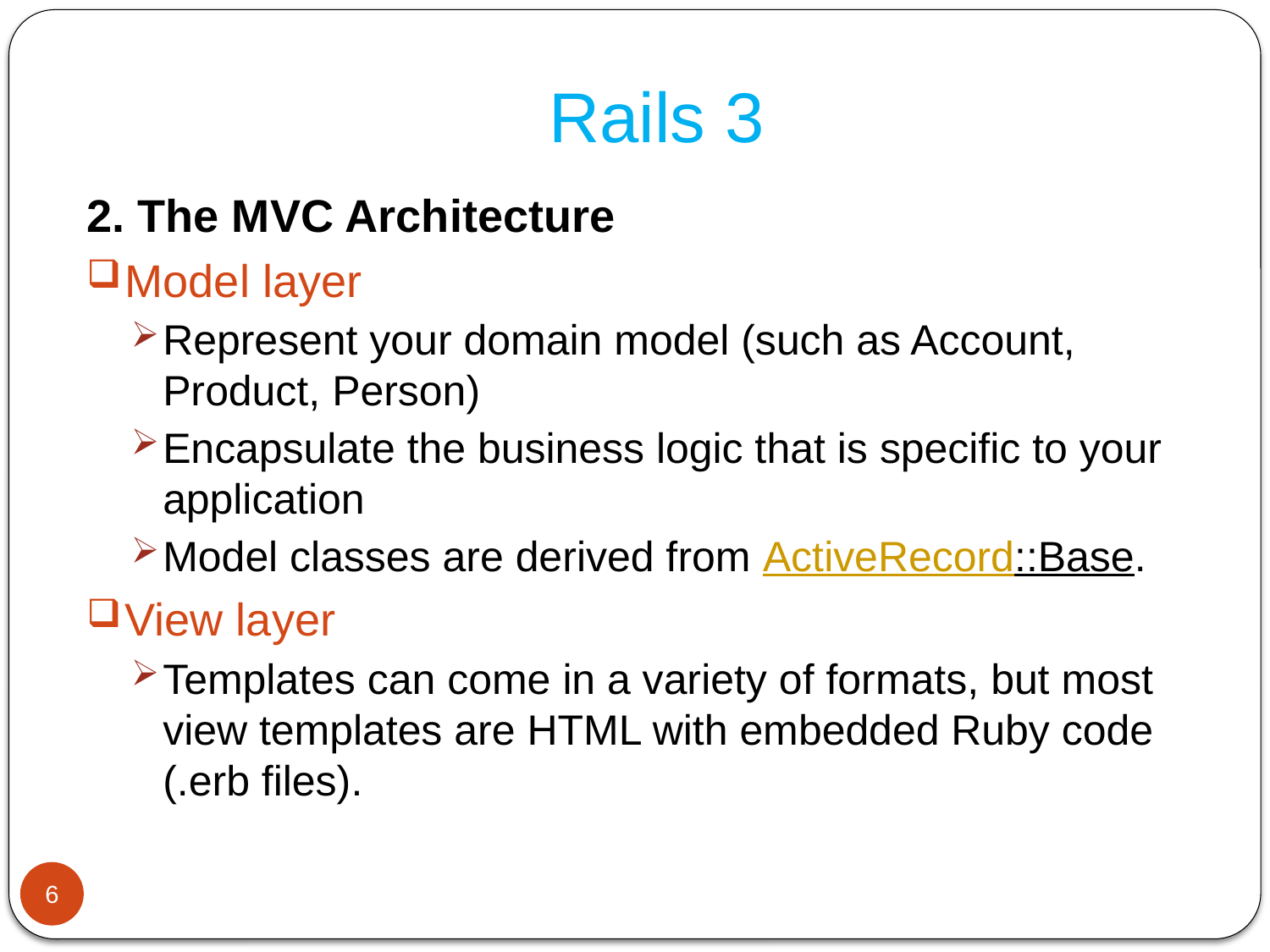

Rails 3
2. The MVC Architecture
Model layer
Represent your domain model (such as Account, Product, Person)
Encapsulate the business logic that is specific to your application
Model classes are derived from ActiveRecord::Base.
View layer
Templates can come in a variety of formats, but most view templates are HTML with embedded Ruby code (.erb files).

6